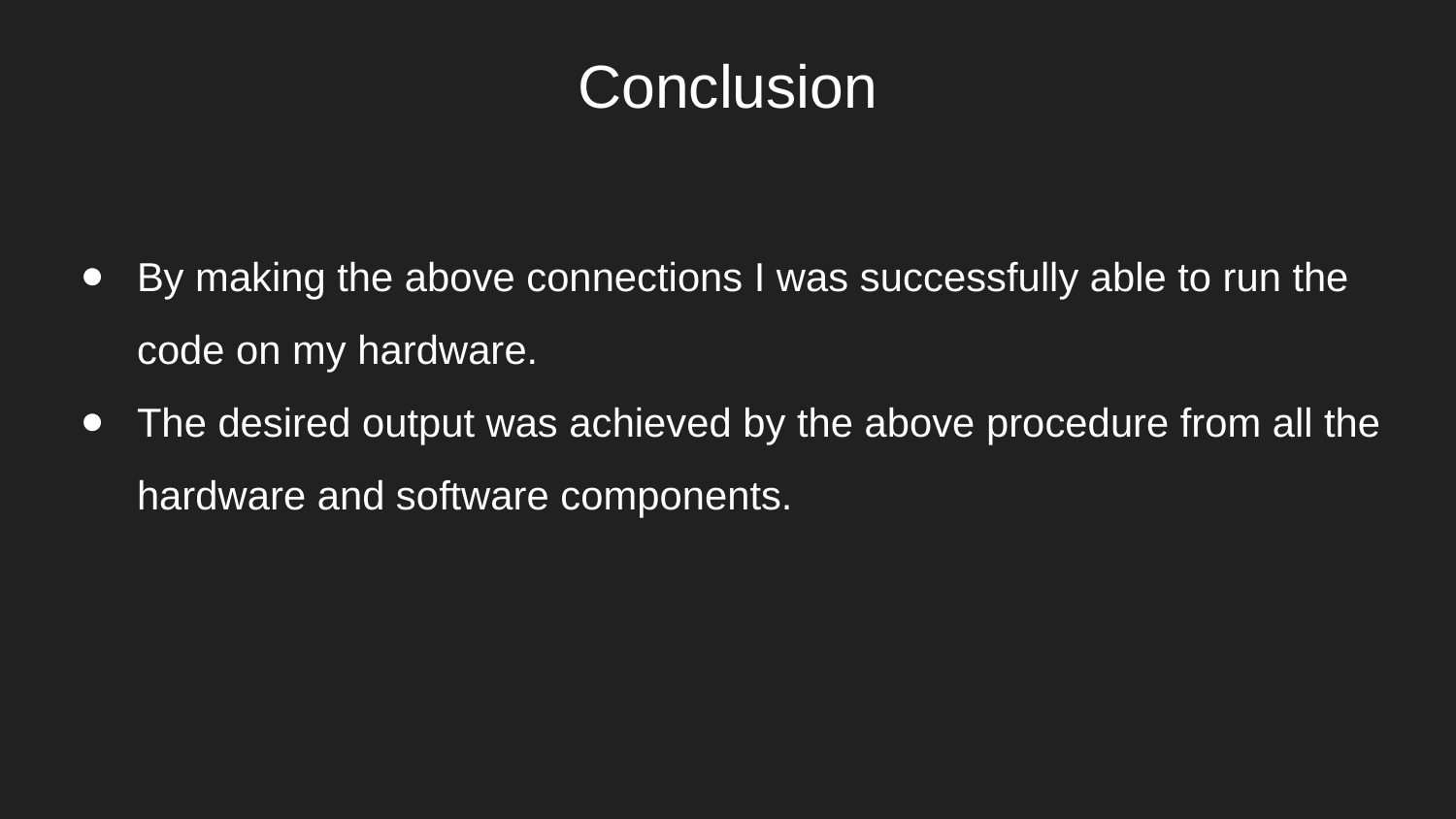

# Conclusion

By making the above connections I was successfully able to run the code on my hardware.
The desired output was achieved by the above procedure from all the hardware and software components.